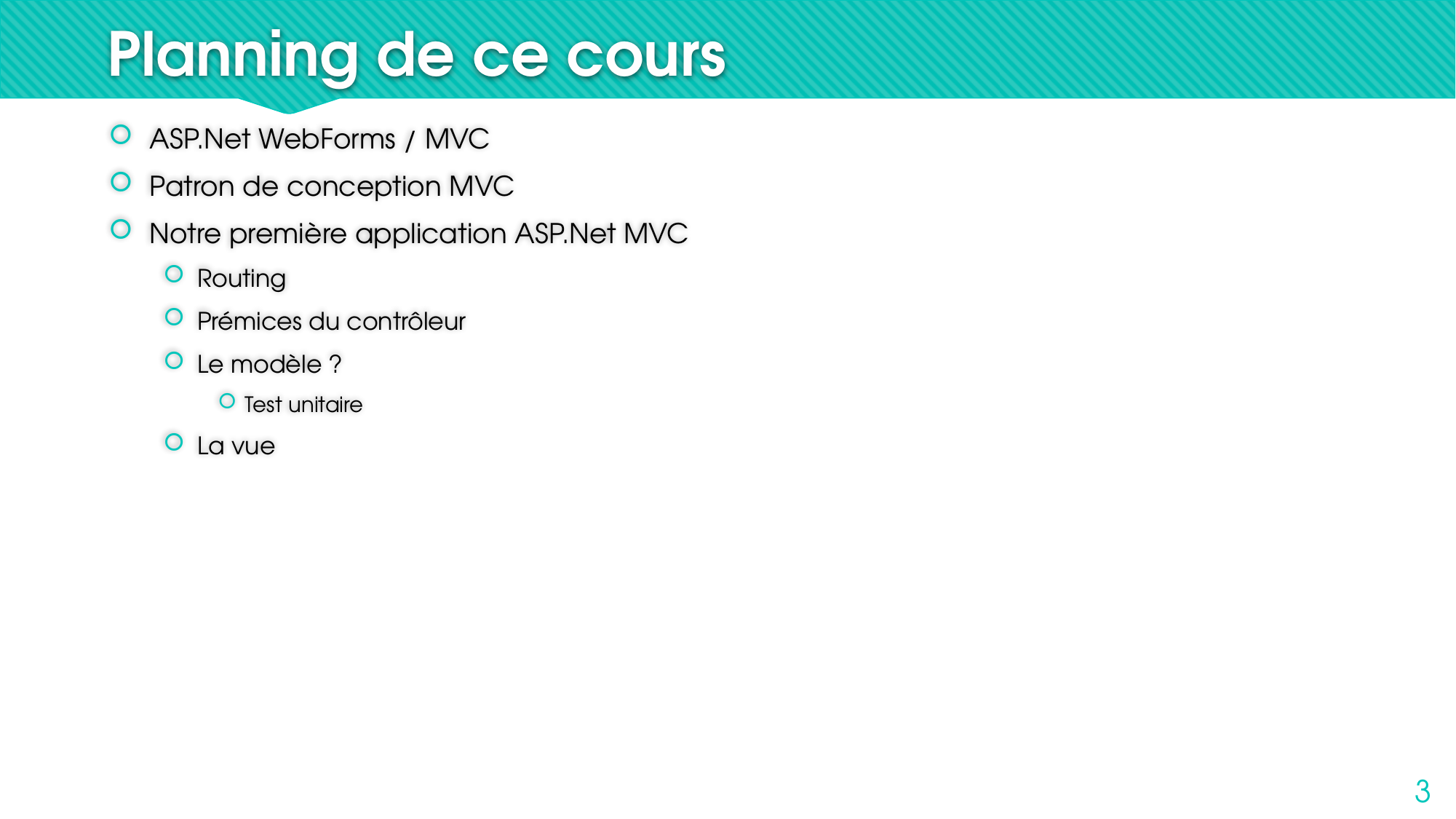

# Planning de ce cours
ASP.Net WebForms / MVC
Patron de conception MVC
Notre première application ASP.Net MVC
Routing
Prémices du contrôleur
Le modèle ?
Test unitaire
La vue
3